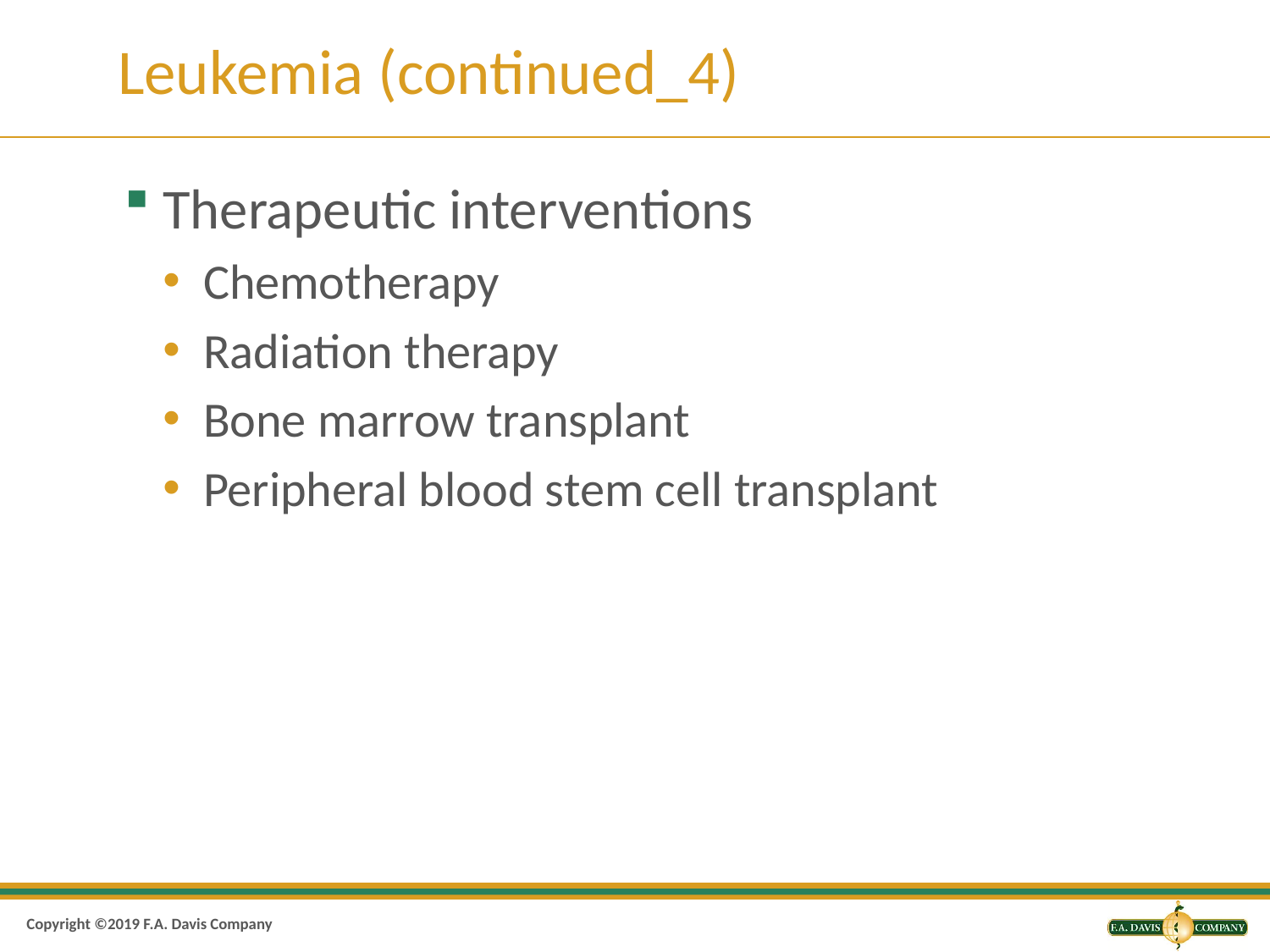

# Leukemia (continued_4)
Therapeutic interventions
Chemotherapy
Radiation therapy
Bone marrow transplant
Peripheral blood stem cell transplant